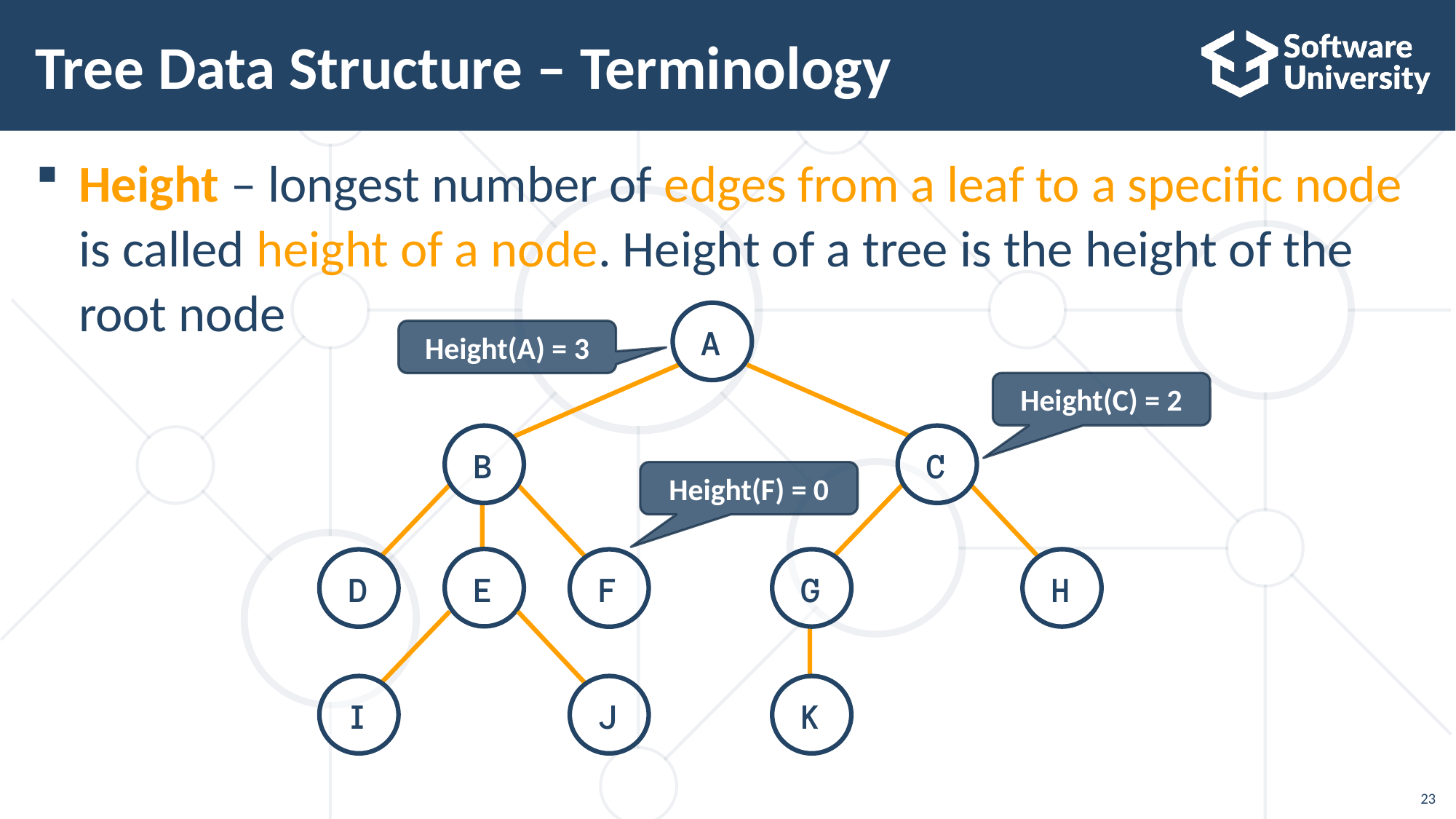

# Tree Data Structure – Terminology
Height – longest number of edges from a leaf to a specific node is called height of a node. Height of a tree is the height of the root node
A
Height(A) = 3

Height(C) = 2
B
C
Height(F) = 0

E
G
H
D
F

I
J
K
23